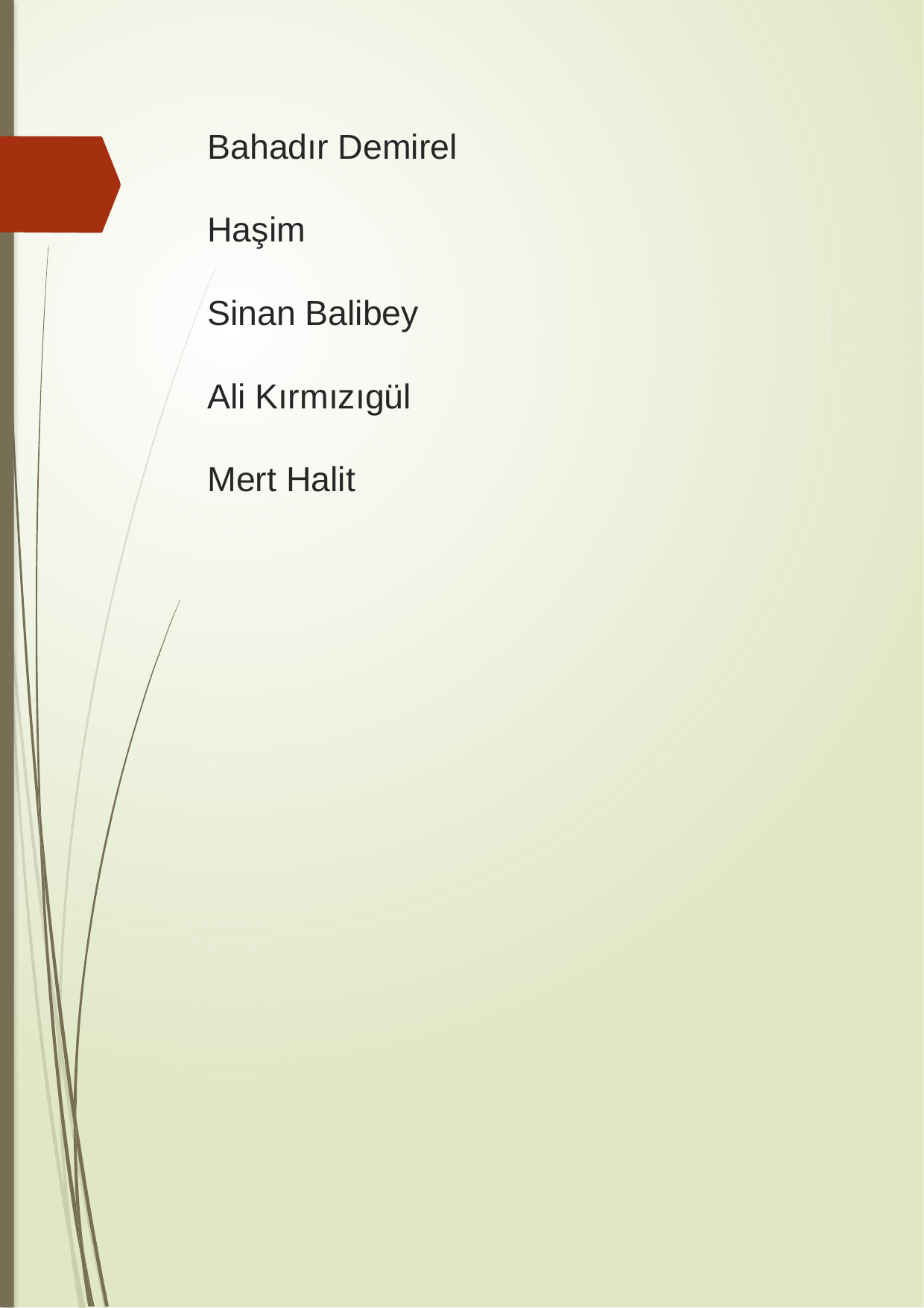

# Bahadır Demirel Haşim Sinan Balibey Ali Kırmızıgül Mert Halit